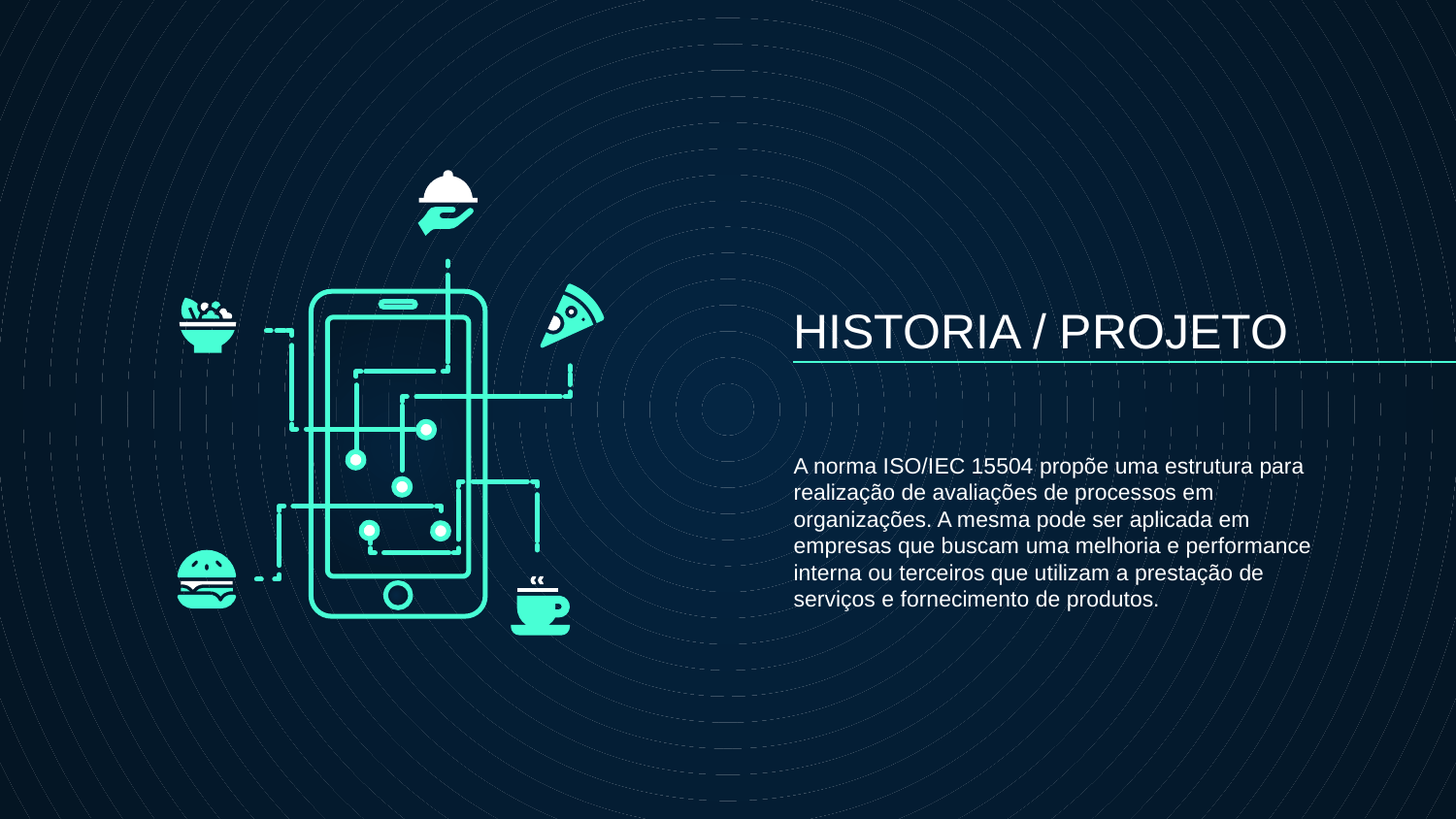

# HISTORIA / PROJETO

A norma ISO/IEC 15504 propõe uma estrutura para realização de avaliações de processos em organizações. A mesma pode ser aplicada em empresas que buscam uma melhoria e performance interna ou terceiros que utilizam a prestação de serviços e fornecimento de produtos.